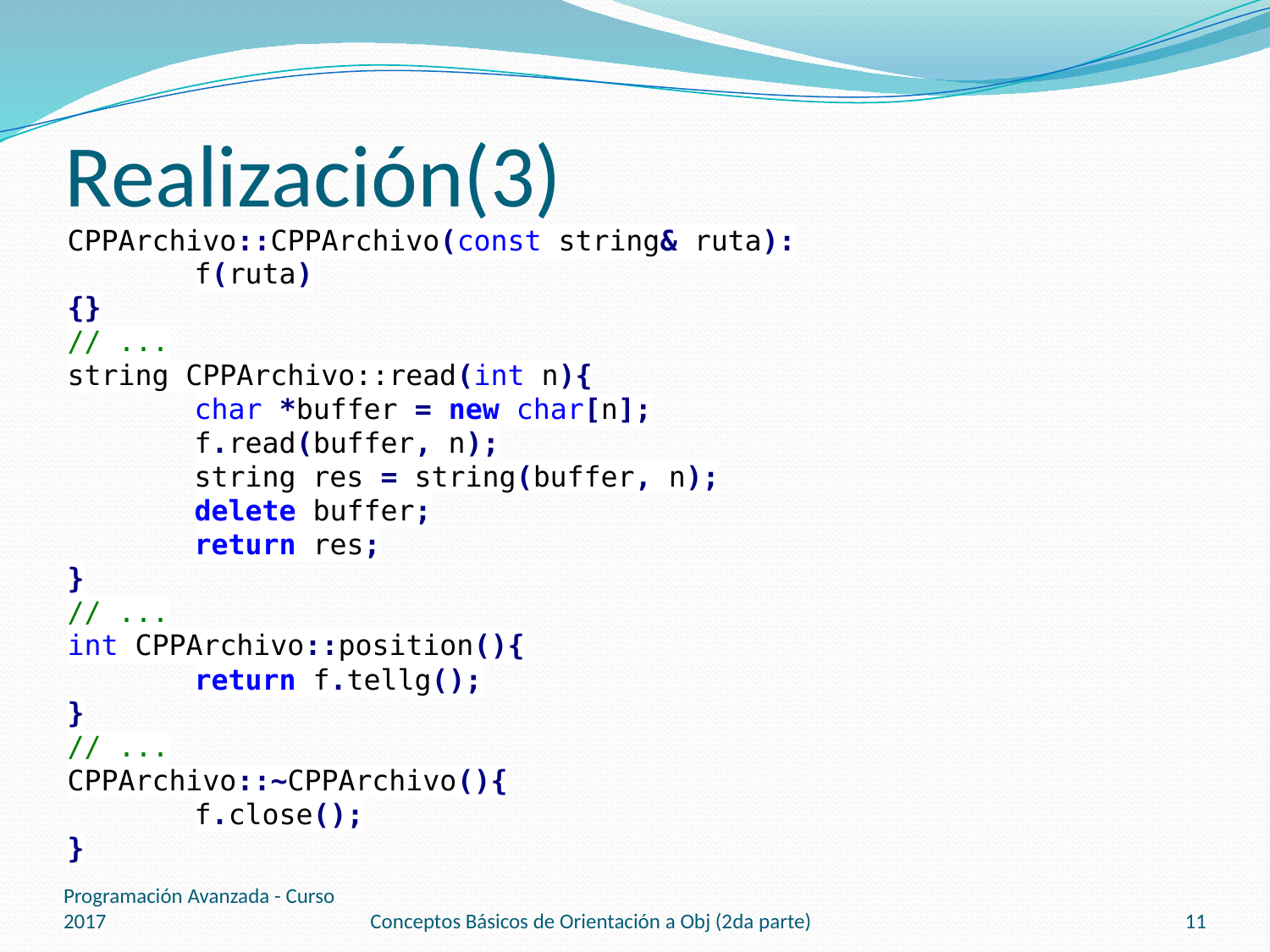

# Realización(3)
CPPArchivo::CPPArchivo(const string& ruta):
	f(ruta)
{}
// ...
string CPPArchivo::read(int n){
	char *buffer = new char[n];
	f.read(buffer, n);
	string res = string(buffer, n);
	delete buffer;
	return res;
}
// ...
int CPPArchivo::position(){
	return f.tellg();
}
// ...
CPPArchivo::~CPPArchivo(){
	f.close();
}
Programación Avanzada - Curso 2017
Conceptos Básicos de Orientación a Obj (2da parte)
11